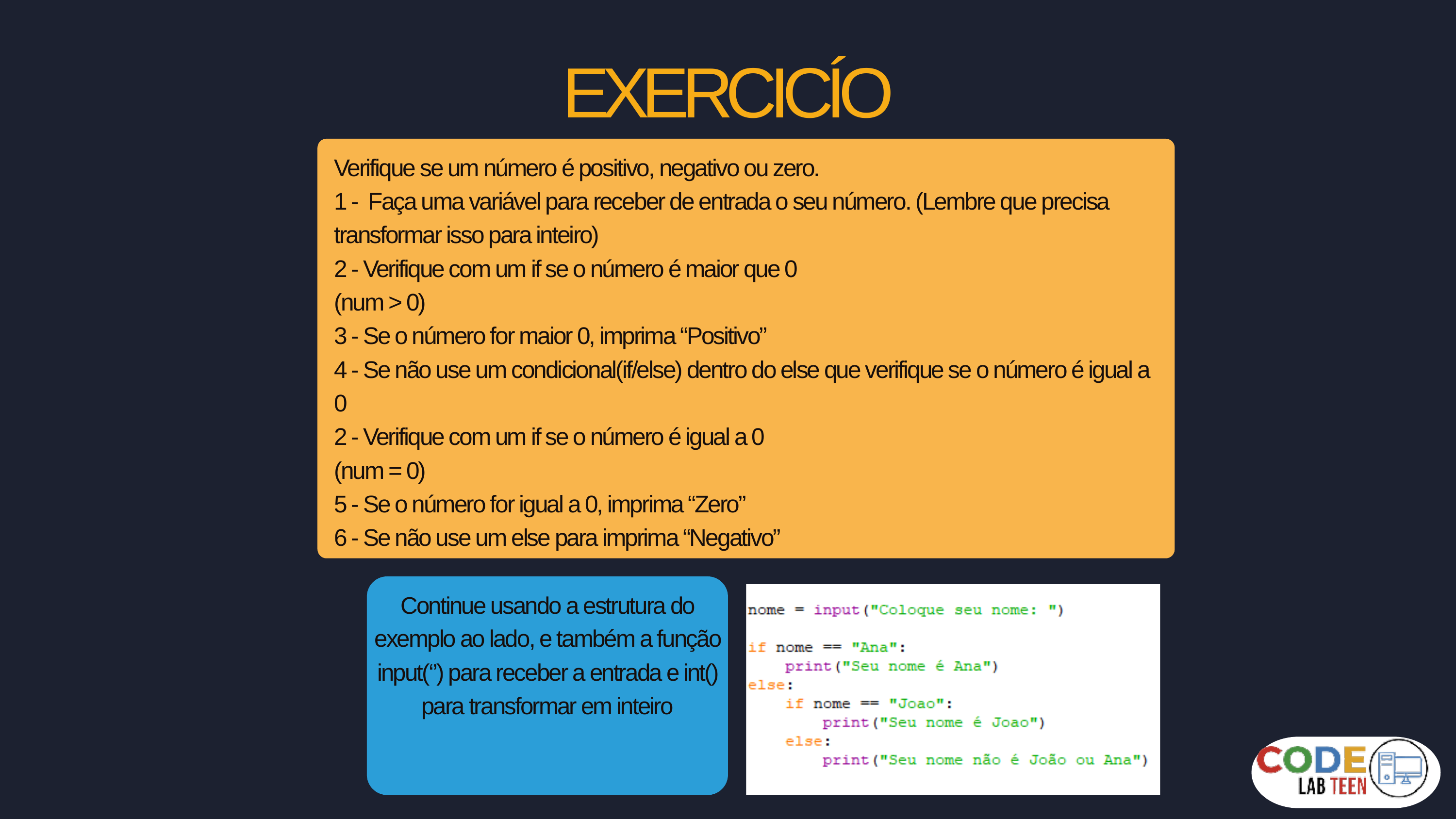

EXERCICÍO

Verifique se um número é positivo, negativo ou zero.
1 -  Faça uma variável para receber de entrada o seu número. (Lembre que precisa transformar isso para inteiro)
2 - Verifique com um if se o número é maior que 0
(num > 0)
3 - Se o número for maior 0, imprima “Positivo”
4 - Se não use um condicional(if/else) dentro do else que verifique se o número é igual a 0
2 - Verifique com um if se o número é igual a 0
(num = 0)
5 - Se o número for igual a 0, imprima “Zero”
6 - Se não use um else para imprima “Negativo”

Continue usando a estrutura do exemplo ao lado, e também a função input(‘’) para receber a entrada e int() para transformar em inteiro